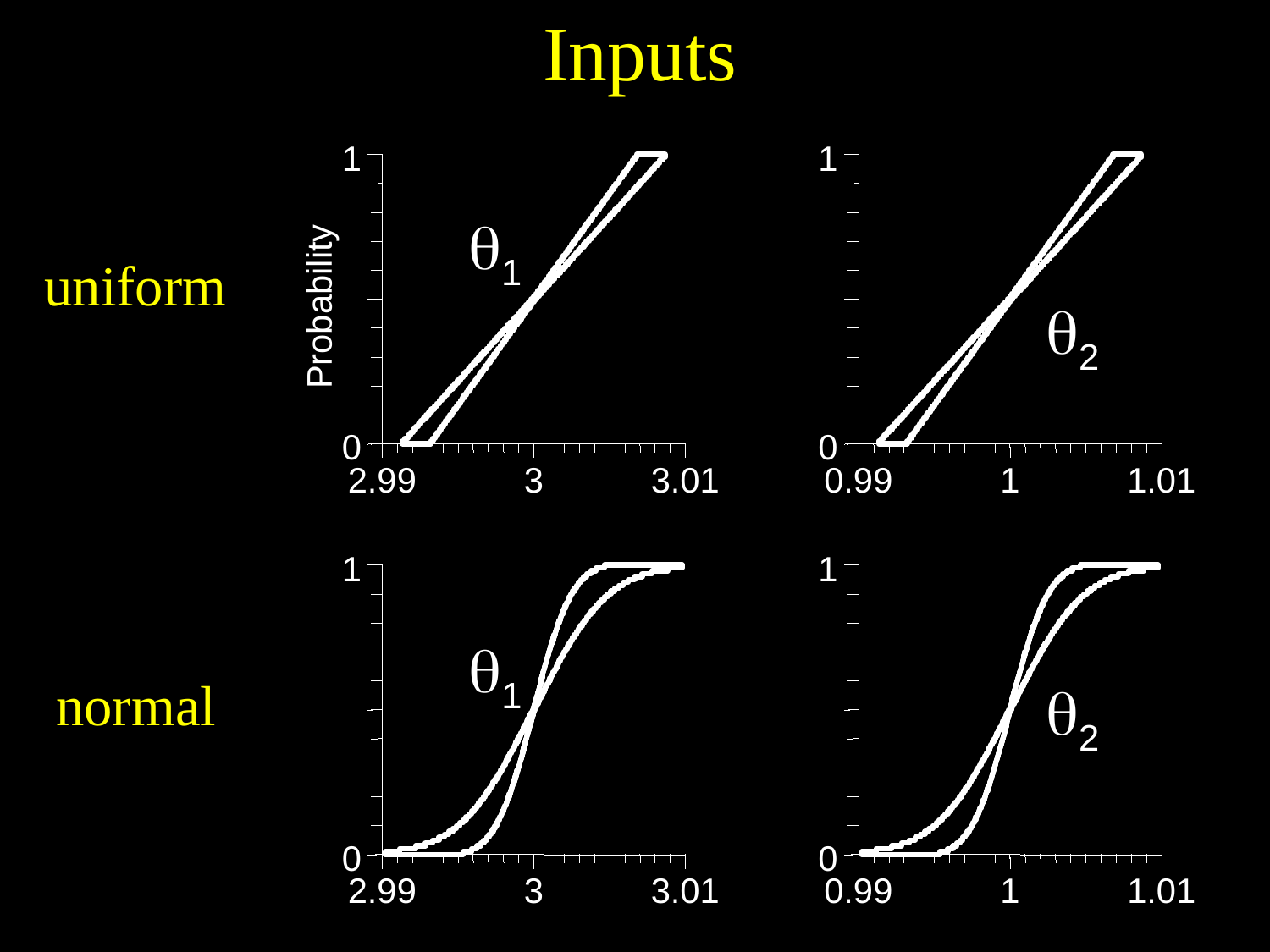

Inputs
t1 = env(uniform1(0, 0.004), uniform1(0, 0.005))
tt = t1+3
show tt in red
tt = t1+1
tt = N(3, [.002,.0038])
tt = N(1, [.002,.0038])
tt = mmms(2.99, 3.0099999999, 3, .005)
tt = mmms(.99, 1.0099999999, 1, .005)
tt = U(2.99,3.0099999999)
tt = U(.99,1.0099999999)

1
1

θ1

uniform

Probability
θ2

0
0

2.99
3
3.01
0.99
1
1.01
1
1

θ1

normal
θ2

0
0

2.99
3
3.01
0.99
1
1.01